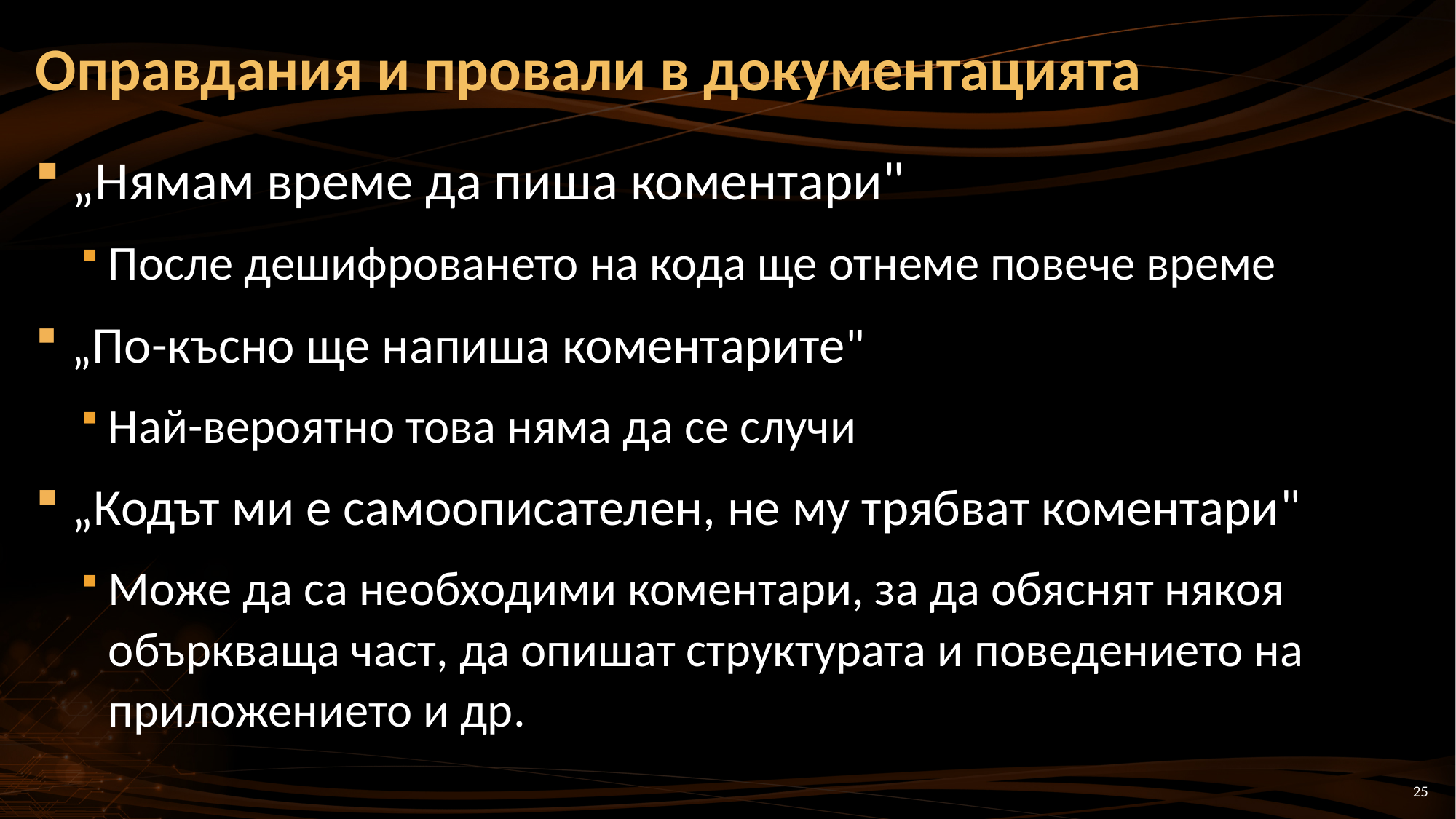

# Оправдания и провали в документацията
„Нямам време да пиша коментари"
После дешифроването на кода ще отнеме повече време
„По-късно ще напиша коментарите"
Най-вероятно това няма да се случи
„Кодът ми е самоописателен, не му трябват коментари"
Може да са необходими коментари, за да обяснят някоя объркваща част, да опишат структурата и поведението на приложението и др.
25